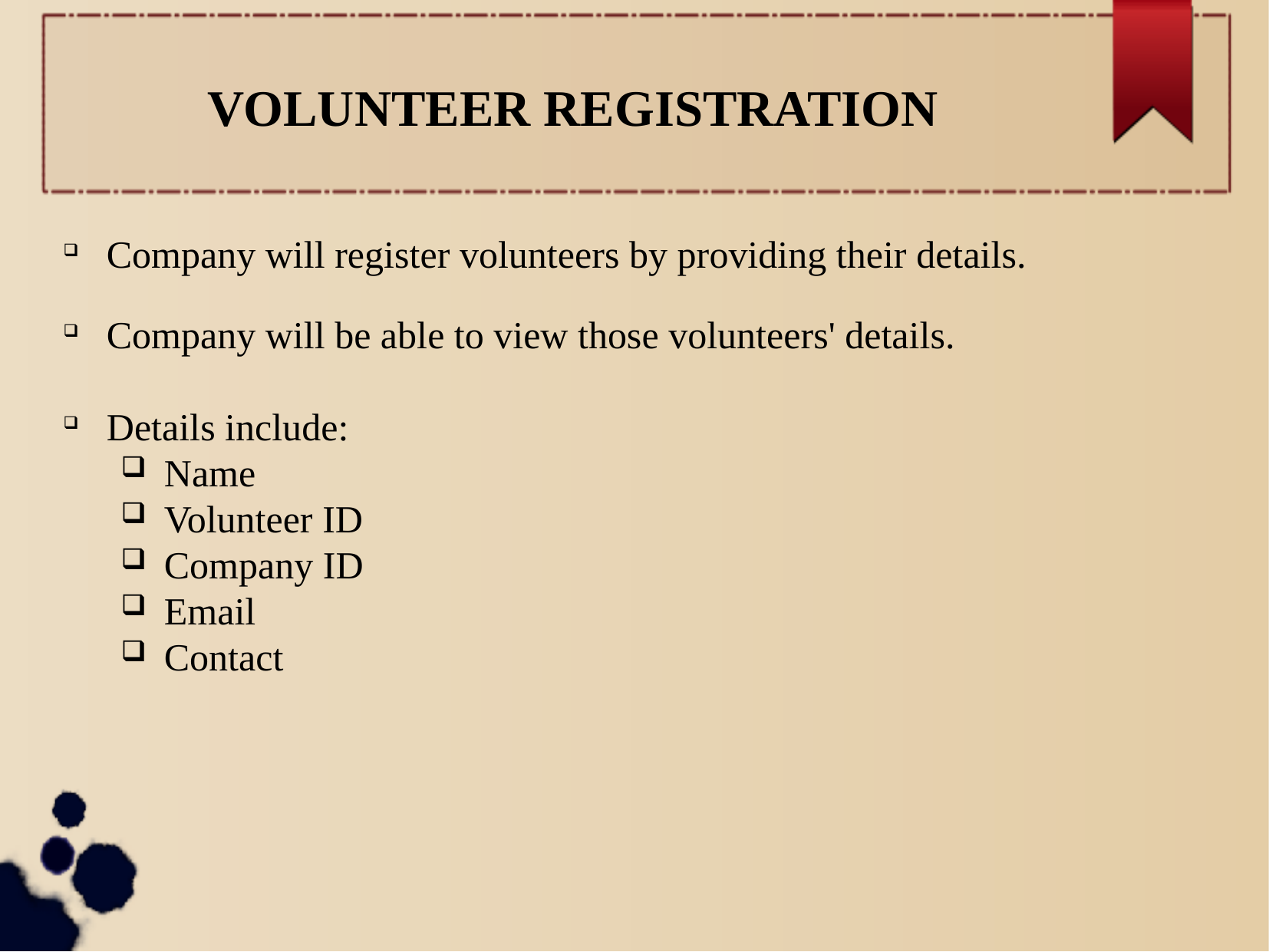

VOLUNTEER REGISTRATION
Company will register volunteers by providing their details.

Company will be able to view those volunteers' details.

Details include:
Name
Volunteer ID
Company ID
Email
Contact